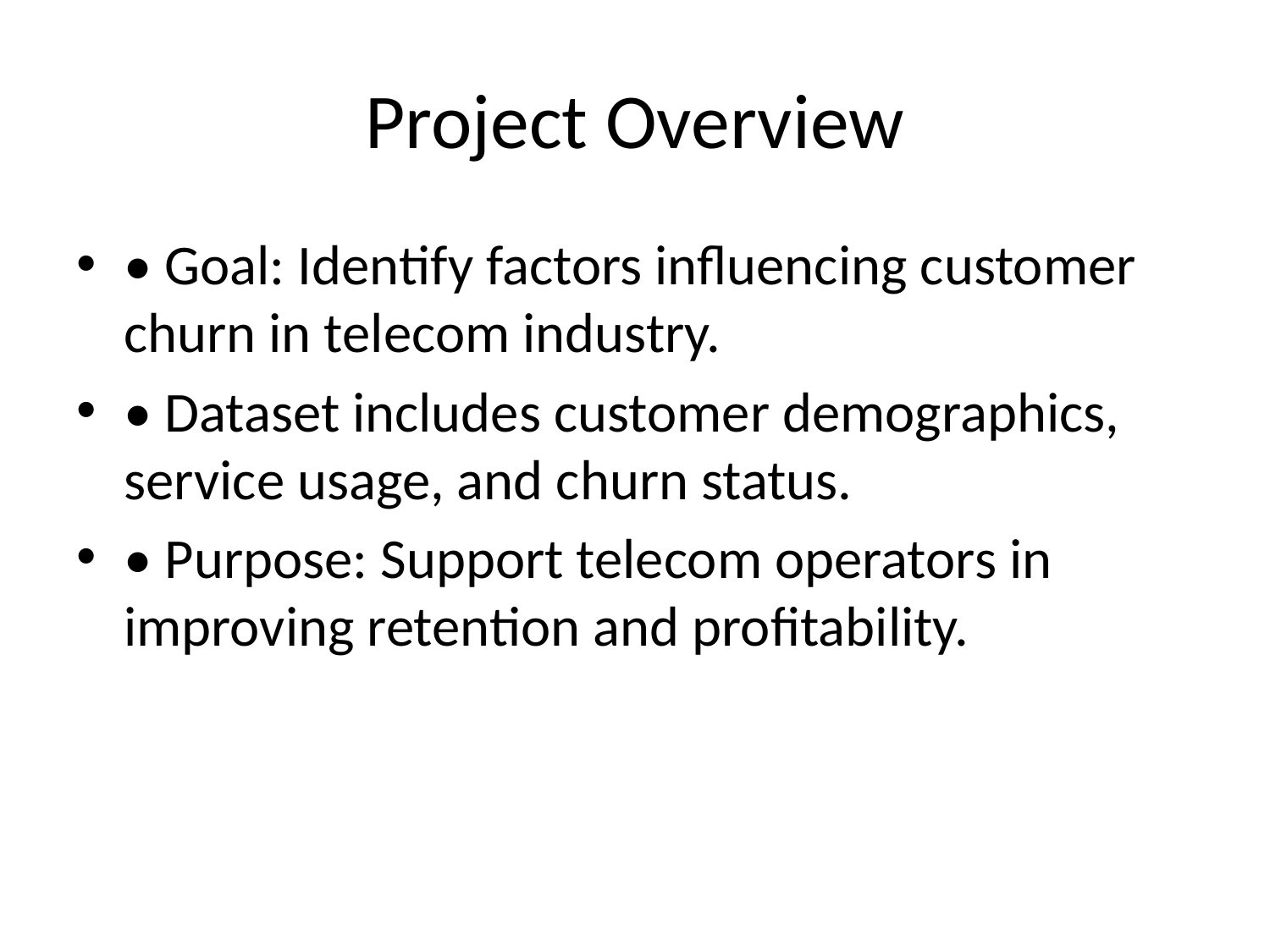

# Project Overview
• Goal: Identify factors influencing customer churn in telecom industry.
• Dataset includes customer demographics, service usage, and churn status.
• Purpose: Support telecom operators in improving retention and profitability.